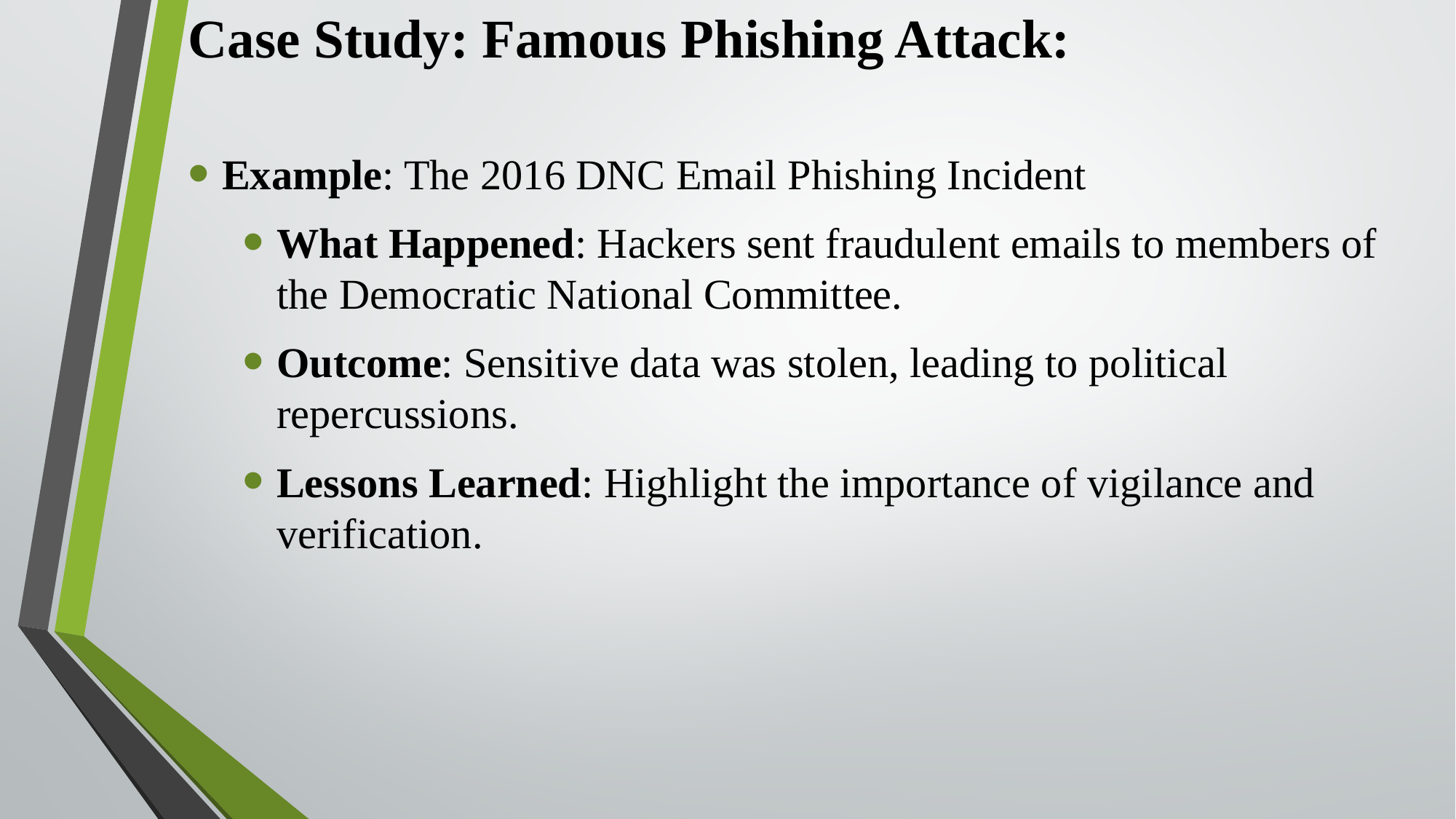

# Case Study: Famous Phishing Attack:
Example: The 2016 DNC Email Phishing Incident
What Happened: Hackers sent fraudulent emails to members of the Democratic National Committee.
Outcome: Sensitive data was stolen, leading to political repercussions.
Lessons Learned: Highlight the importance of vigilance and verification.